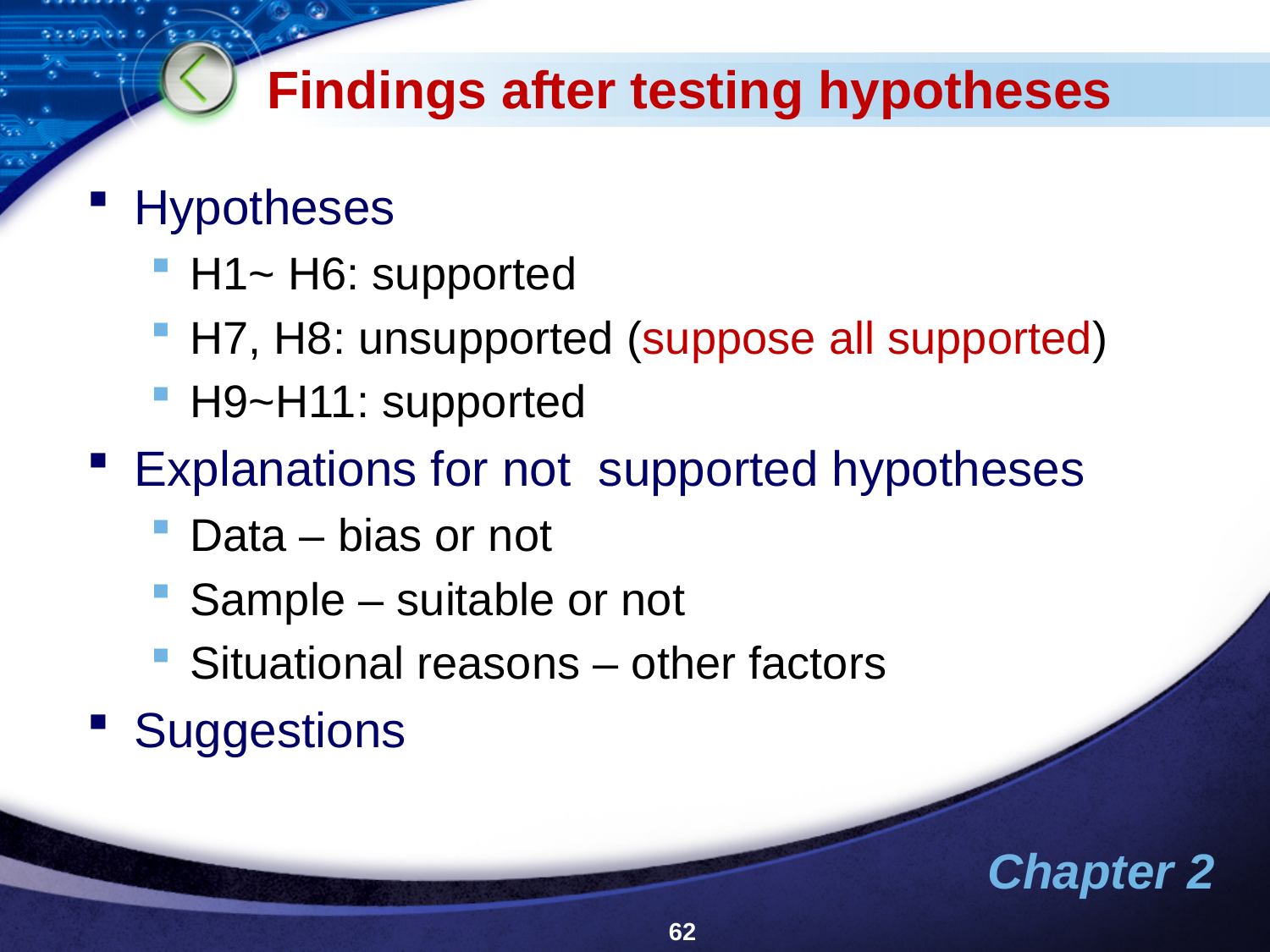

# Findings after testing hypotheses
Hypotheses
H1~ H6: supported
H7, H8: unsupported (suppose all supported)
H9~H11: supported
Explanations for not  supported hypotheses
Data – bias or not
Sample – suitable or not
Situational reasons – other factors
Suggestions
62